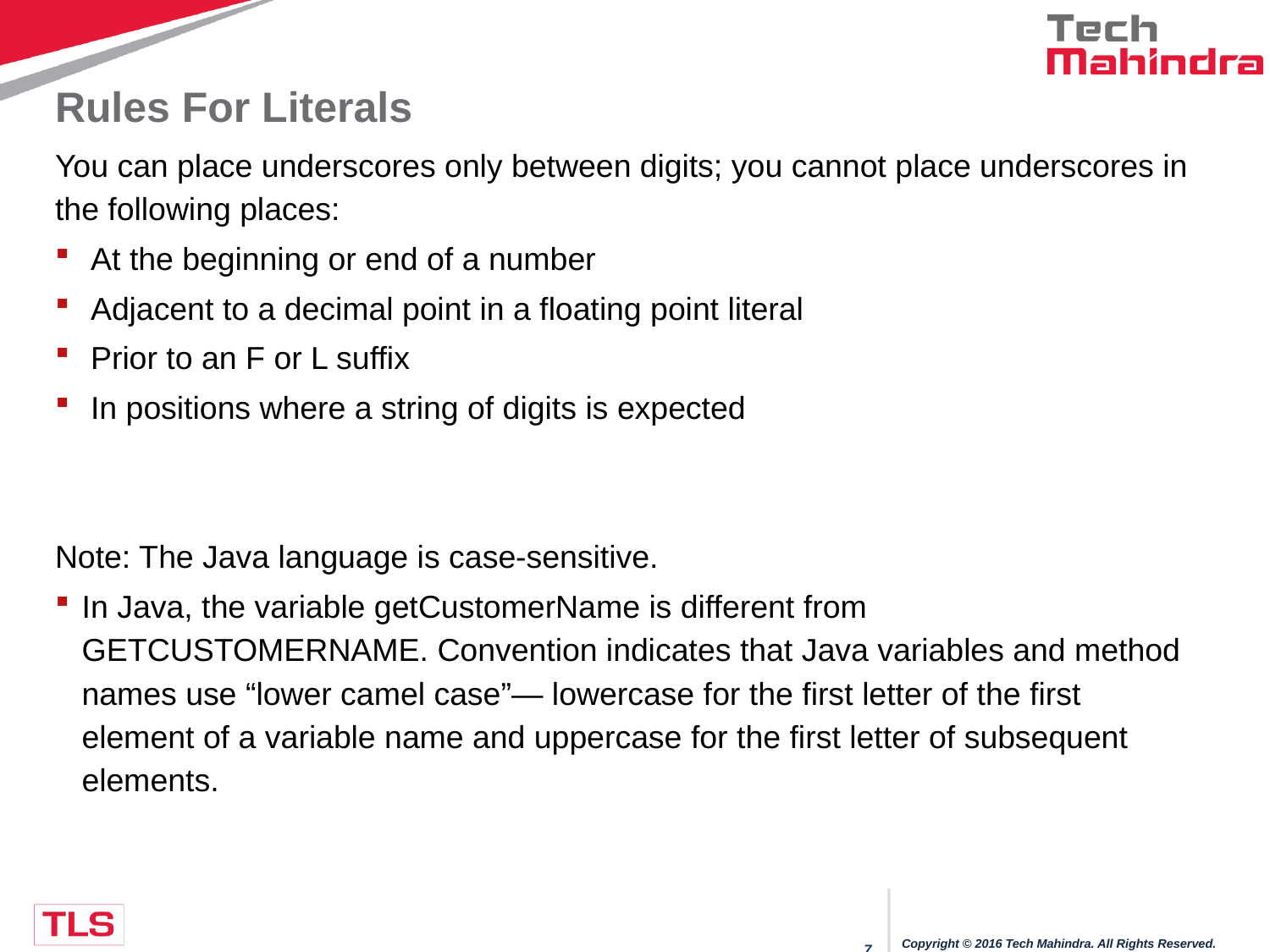

# Rules For Literals
You can place underscores only between digits; you cannot place underscores in the following places:
 At the beginning or end of a number
 Adjacent to a decimal point in a floating point literal
 Prior to an F or L suffix
 In positions where a string of digits is expected

Note: The Java language is case-sensitive.
In Java, the variable getCustomerName is different from GETCUSTOMERNAME. Convention indicates that Java variables and method names use “lower camel case”― lowercase for the first letter of the first element of a variable name and uppercase for the first letter of subsequent elements.

Copyright © 2016 Tech Mahindra. All Rights Reserved.